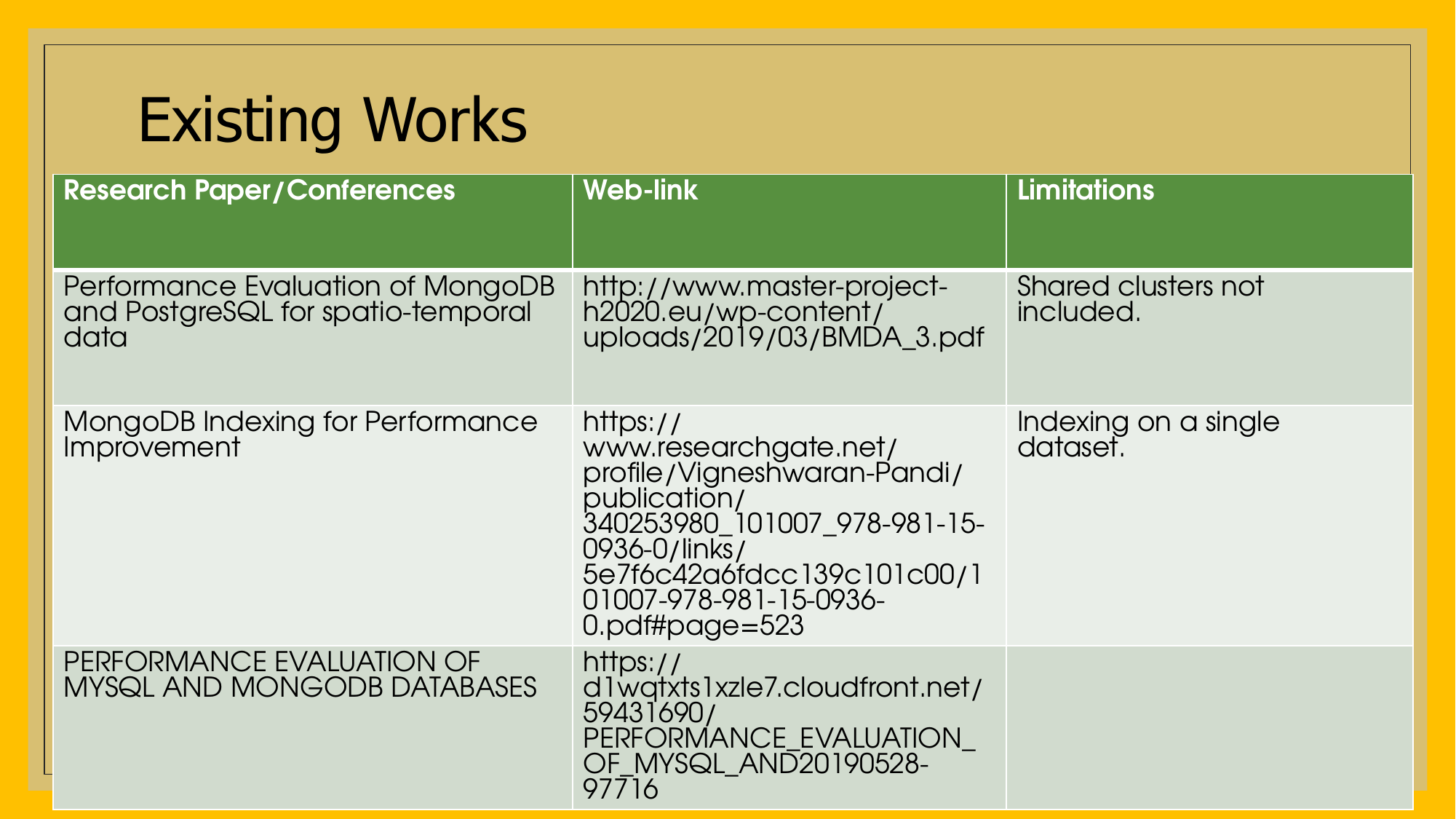

# Existing Works
| Research Paper/Conferences | Web-link | Limitations |
| --- | --- | --- |
| Performance Evaluation of MongoDB and PostgreSQL for spatio-temporal data | http://www.master-project-h2020.eu/wp-content/uploads/2019/03/BMDA\_3.pdf | Shared clusters not included. |
| MongoDB Indexing for Performance Improvement | https://www.researchgate.net/profile/Vigneshwaran-Pandi/publication/340253980\_101007\_978-981-15-0936-0/links/5e7f6c42a6fdcc139c101c00/101007-978-981-15-0936-0.pdf#page=523 | Indexing on a single dataset. |
| PERFORMANCE EVALUATION OF MYSQL AND MONGODB DATABASES | https://d1wqtxts1xzle7.cloudfront.net/59431690/PERFORMANCE\_EVALUATION\_OF\_MYSQL\_AND20190528-97716 |  |